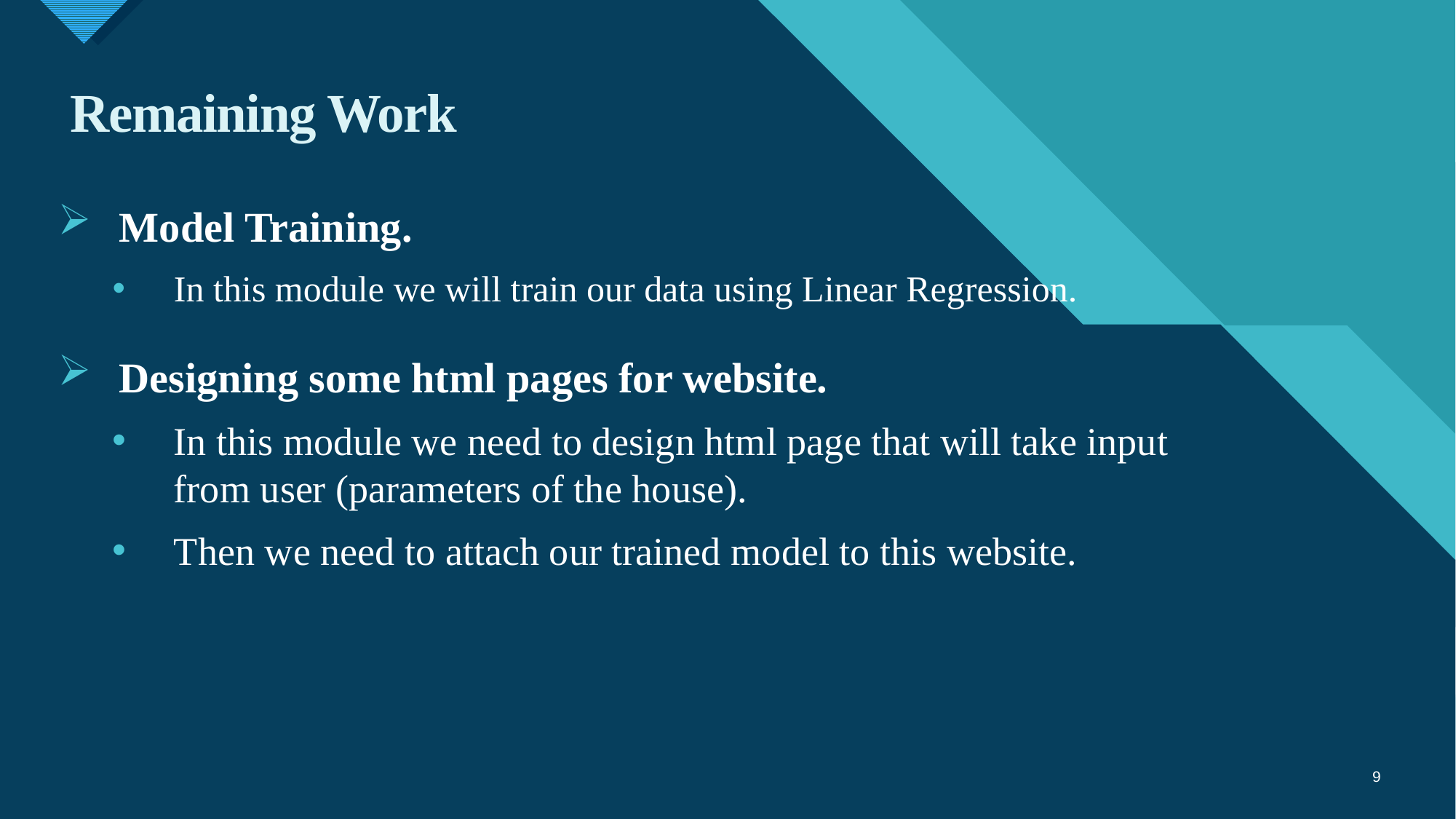

# Remaining Work
Model Training.
In this module we will train our data using Linear Regression.
Designing some html pages for website.
In this module we need to design html page that will take input from user (parameters of the house).
Then we need to attach our trained model to this website.

9